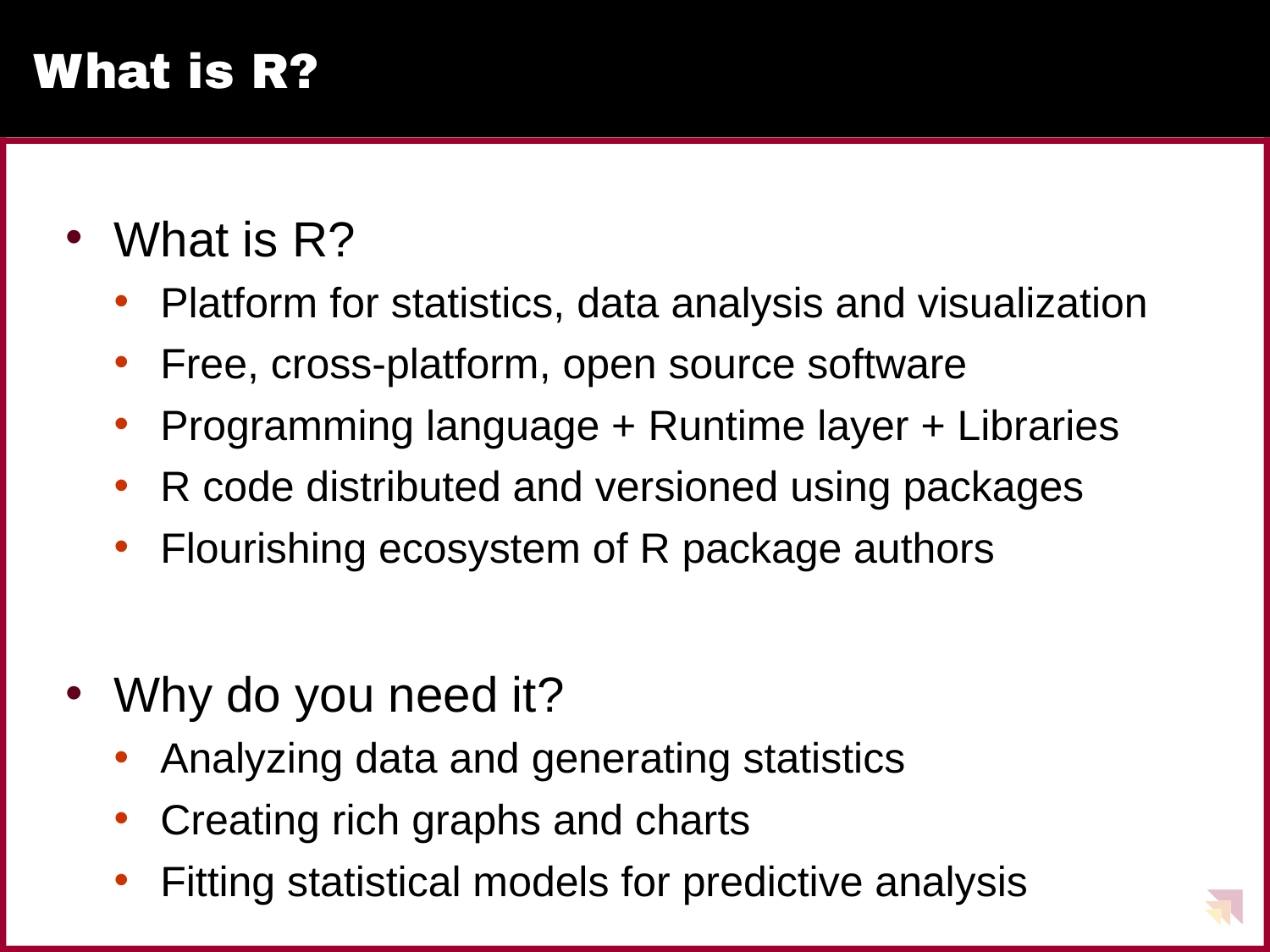

# What is R?
What is R?
Platform for statistics, data analysis and visualization
Free, cross-platform, open source software
Programming language + Runtime layer + Libraries
R code distributed and versioned using packages
Flourishing ecosystem of R package authors

Why do you need it?
Analyzing data and generating statistics
Creating rich graphs and charts
Fitting statistical models for predictive analysis